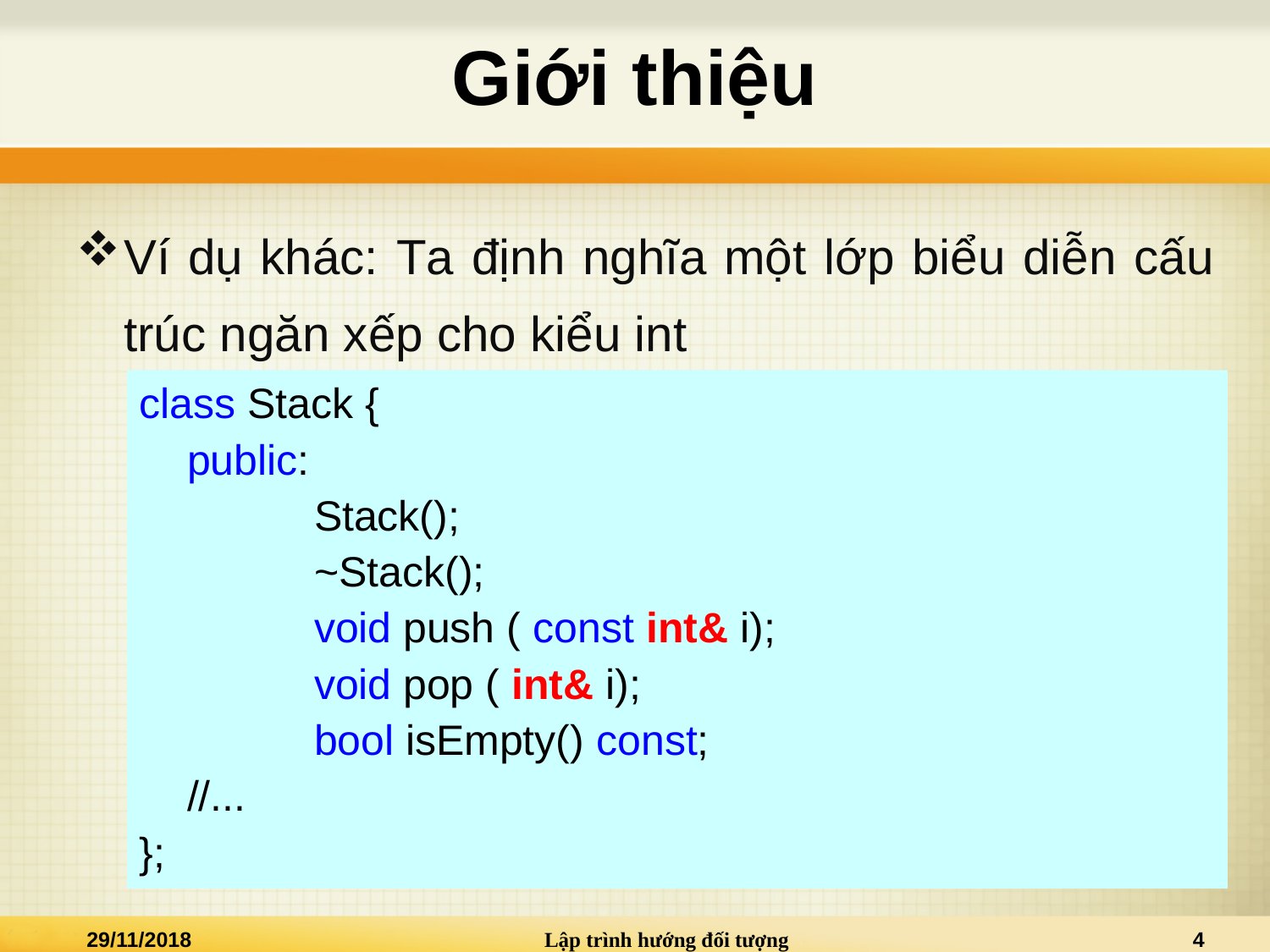

# Giới thiệu
Ví dụ khác: Ta định nghĩa một lớp biểu diễn cấu trúc ngăn xếp cho kiểu int
class Stack {
	public:
		Stack();
		~Stack();
		void push ( const int& i);
		void pop ( int& i);
		bool isEmpty() const;
	//...
};
29/11/2018
Lập trình hướng đối tượng
4